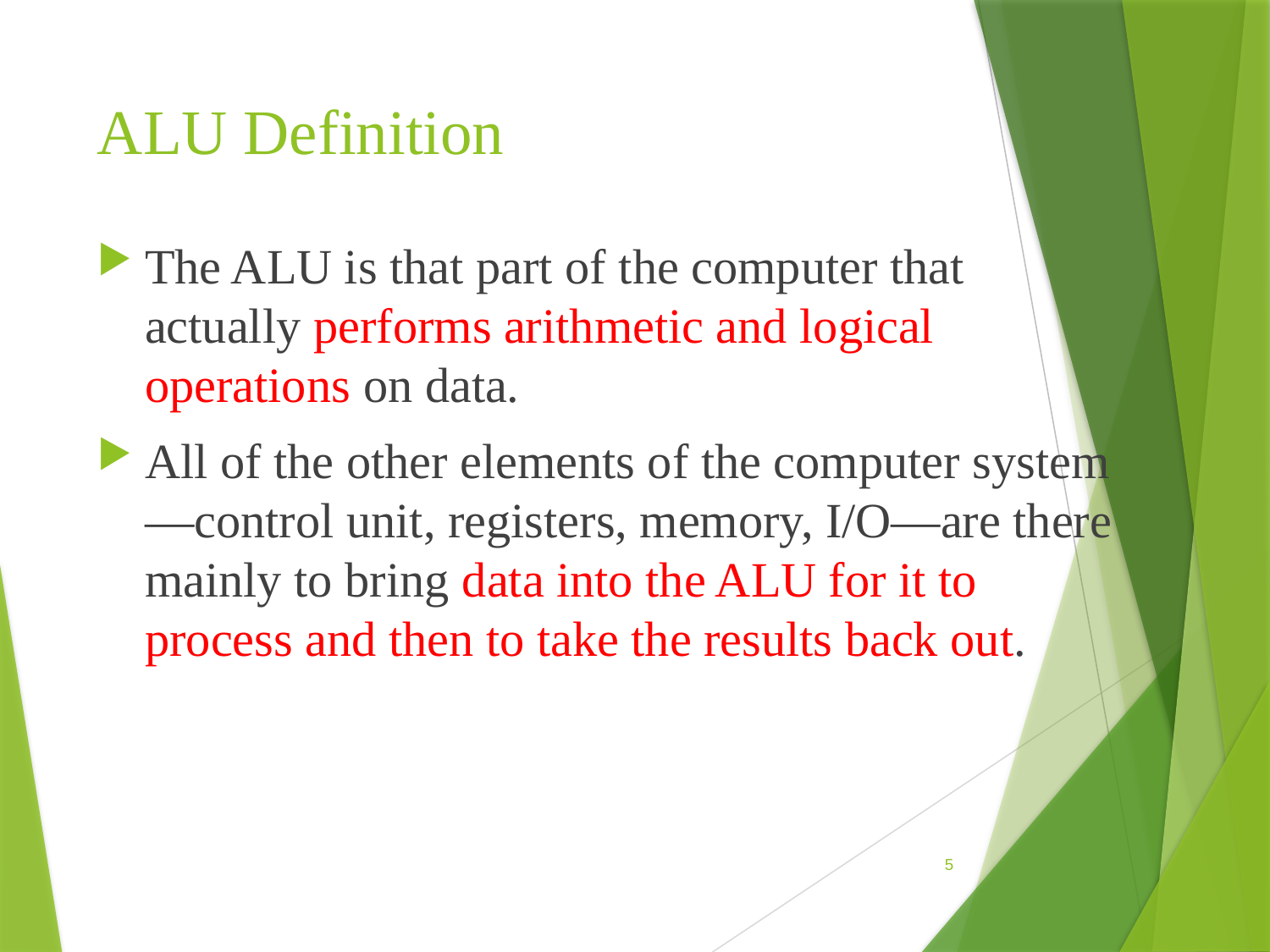

# ALU Definition
The ALU is that part of the computer that actually performs arithmetic and logical operations on data.
All of the other elements of the computer system—control unit, registers, memory, I/O—are there mainly to bring data into the ALU for it to process and then to take the results back out.
5